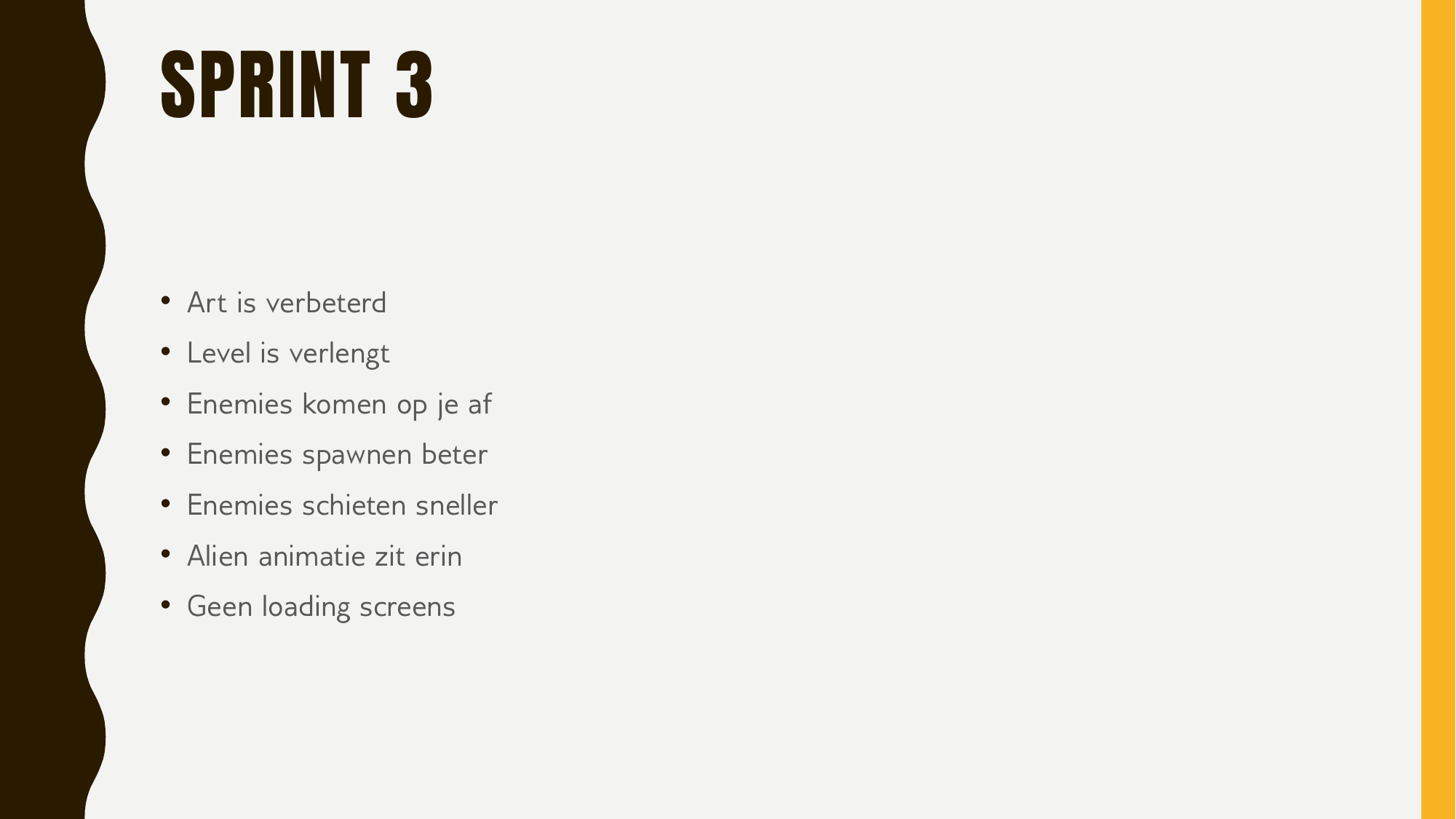

# Sprint 3
Art is verbeterd
Level is verlengt
Enemies komen op je af
Enemies spawnen beter
Enemies schieten sneller
Alien animatie zit erin
Geen loading screens